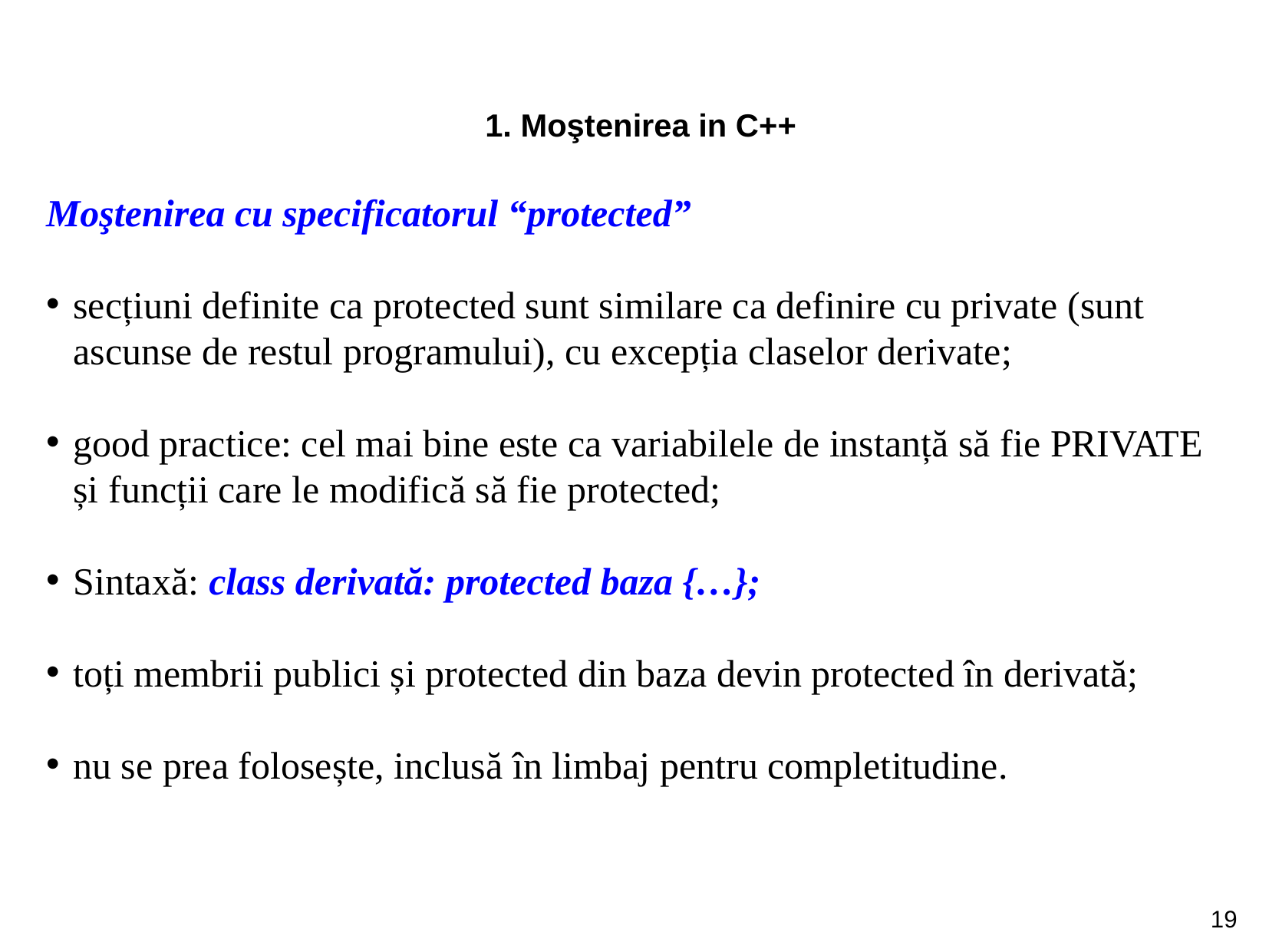

1. Moştenirea in C++
Moştenirea cu specificatorul “protected”

secțiuni definite ca protected sunt similare ca definire cu private (sunt ascunse de restul programului), cu excepția claselor derivate;

good practice: cel mai bine este ca variabilele de instanță să fie PRIVATE și funcții care le modifică să fie protected;

Sintaxă: class derivată: protected baza {…};

toți membrii publici și protected din baza devin protected în derivată;

nu se prea folosește, inclusă în limbaj pentru completitudine.

19